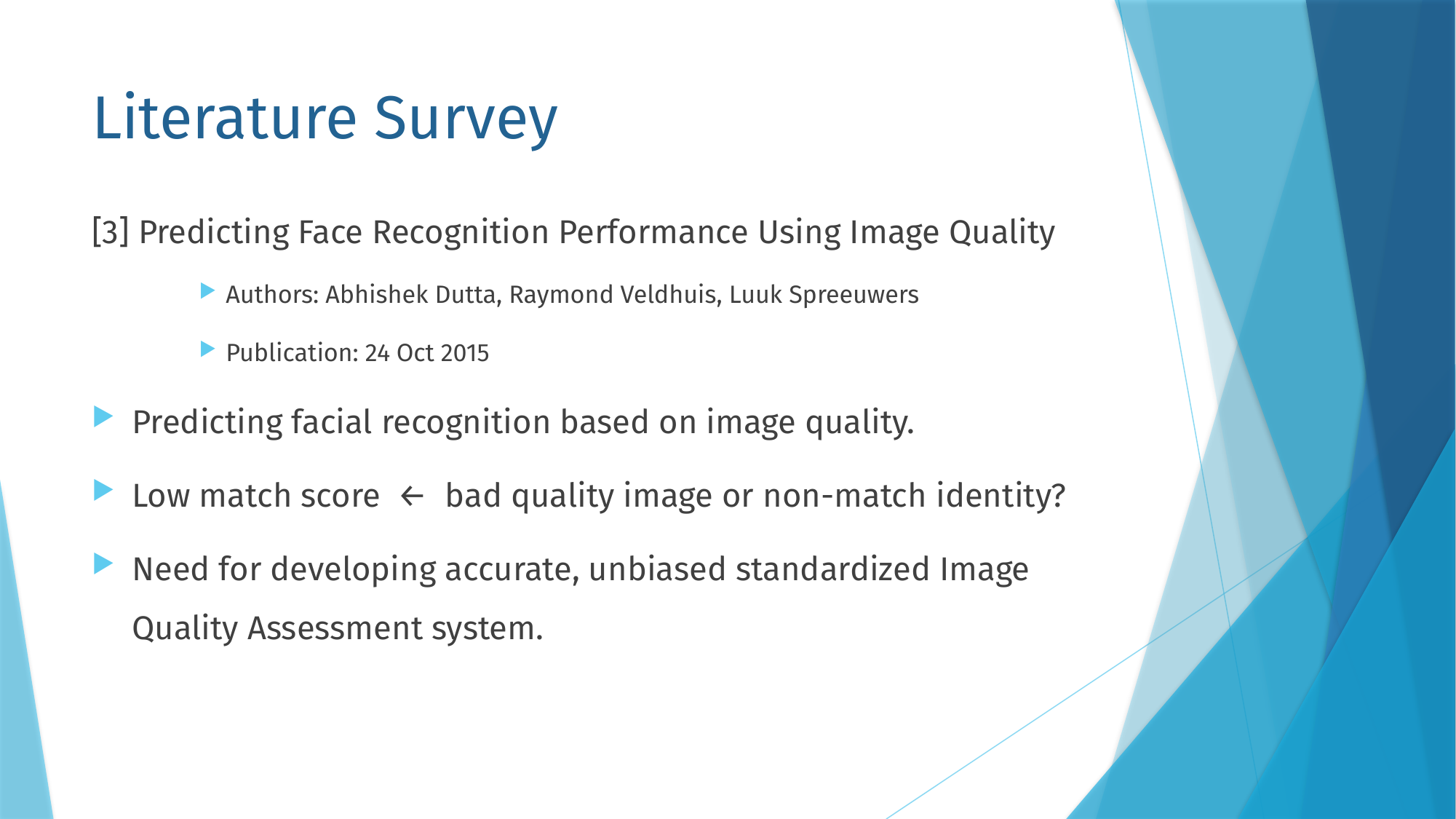

# Literature Survey
[3] Predicting Face Recognition Performance Using Image Quality
Authors: Abhishek Dutta, Raymond Veldhuis, Luuk Spreeuwers
Publication: 24 Oct 2015
Predicting facial recognition based on image quality.
Low match score  ←  bad quality image or non-match identity?
Need for developing accurate, unbiased standardized Image Quality Assessment system.